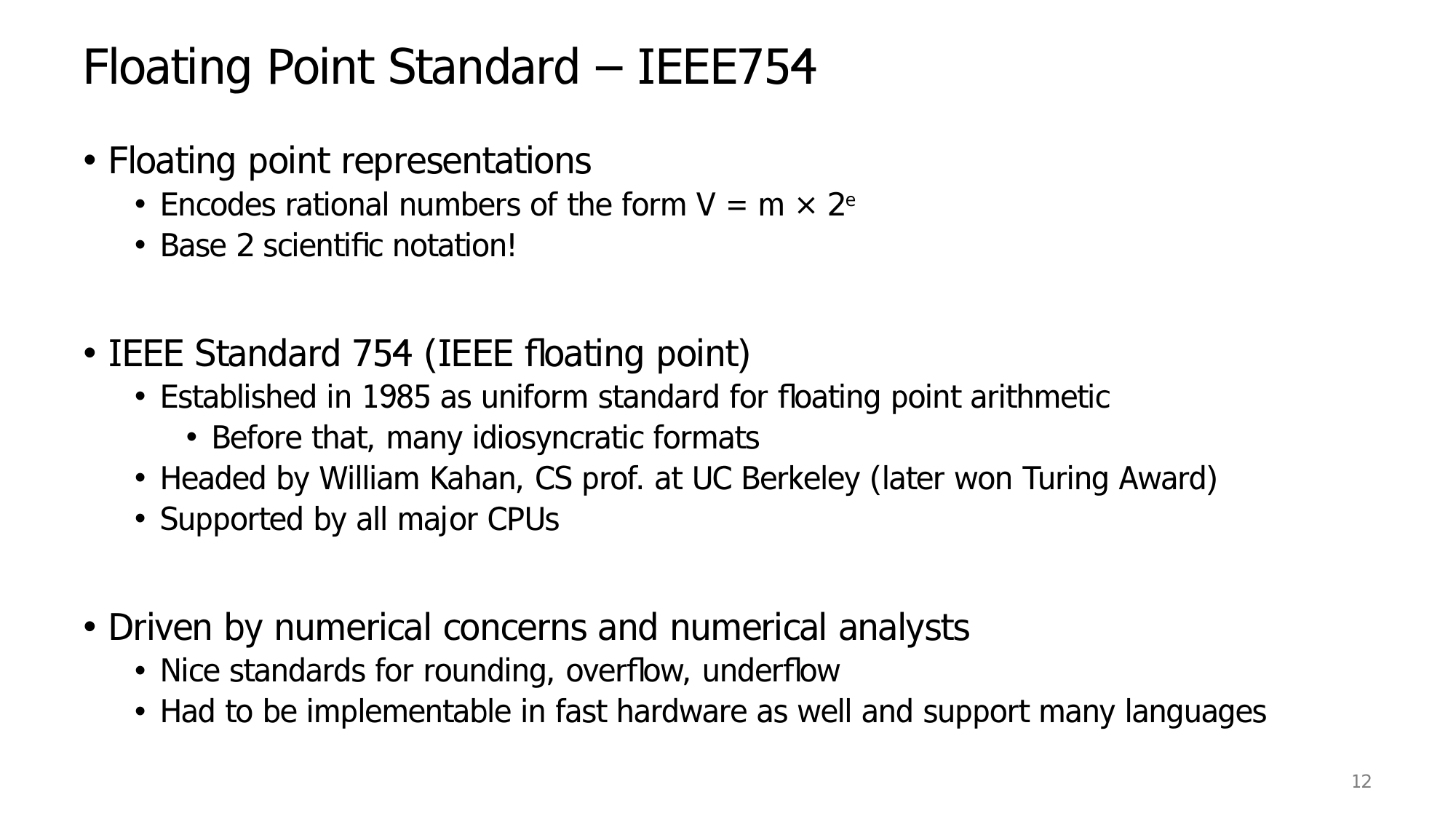

# Floating Point Standard – IEEE754
Floating point representations
Encodes rational numbers of the form V = m × 2e
Base 2 scientific notation!

IEEE Standard 754 (IEEE floating point)
Established in 1985 as uniform standard for floating point arithmetic
Before that, many idiosyncratic formats
Headed by William Kahan, CS prof. at UC Berkeley (later won Turing Award)
Supported by all major CPUs

Driven by numerical concerns and numerical analysts
Nice standards for rounding, overflow, underflow
Had to be implementable in fast hardware as well and support many languages
12